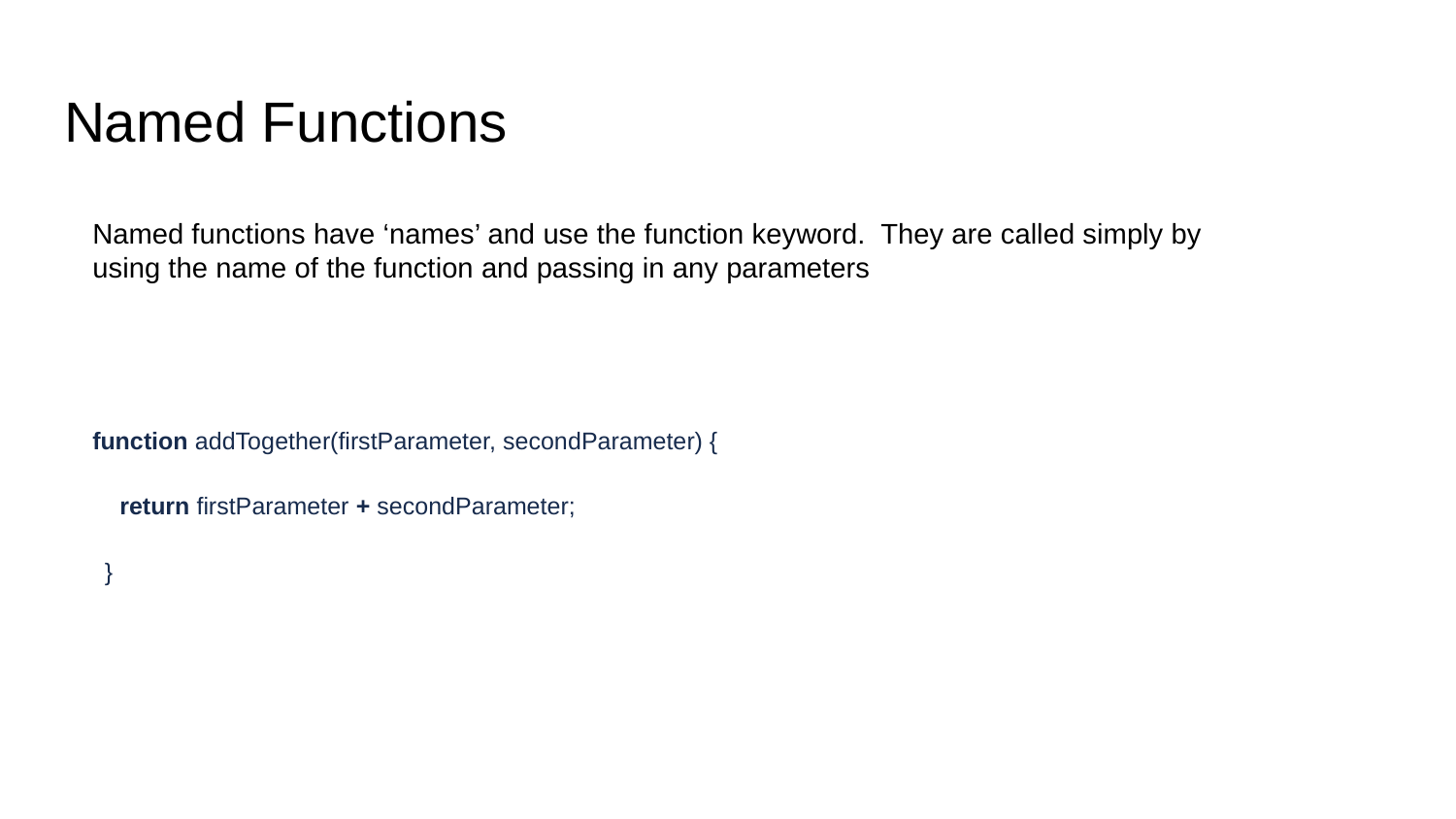

# Named Functions
Named functions have ‘names’ and use the function keyword.  They are called simply by using the name of the function and passing in any parameters
function addTogether(firstParameter, secondParameter) {
    return firstParameter + secondParameter;
}